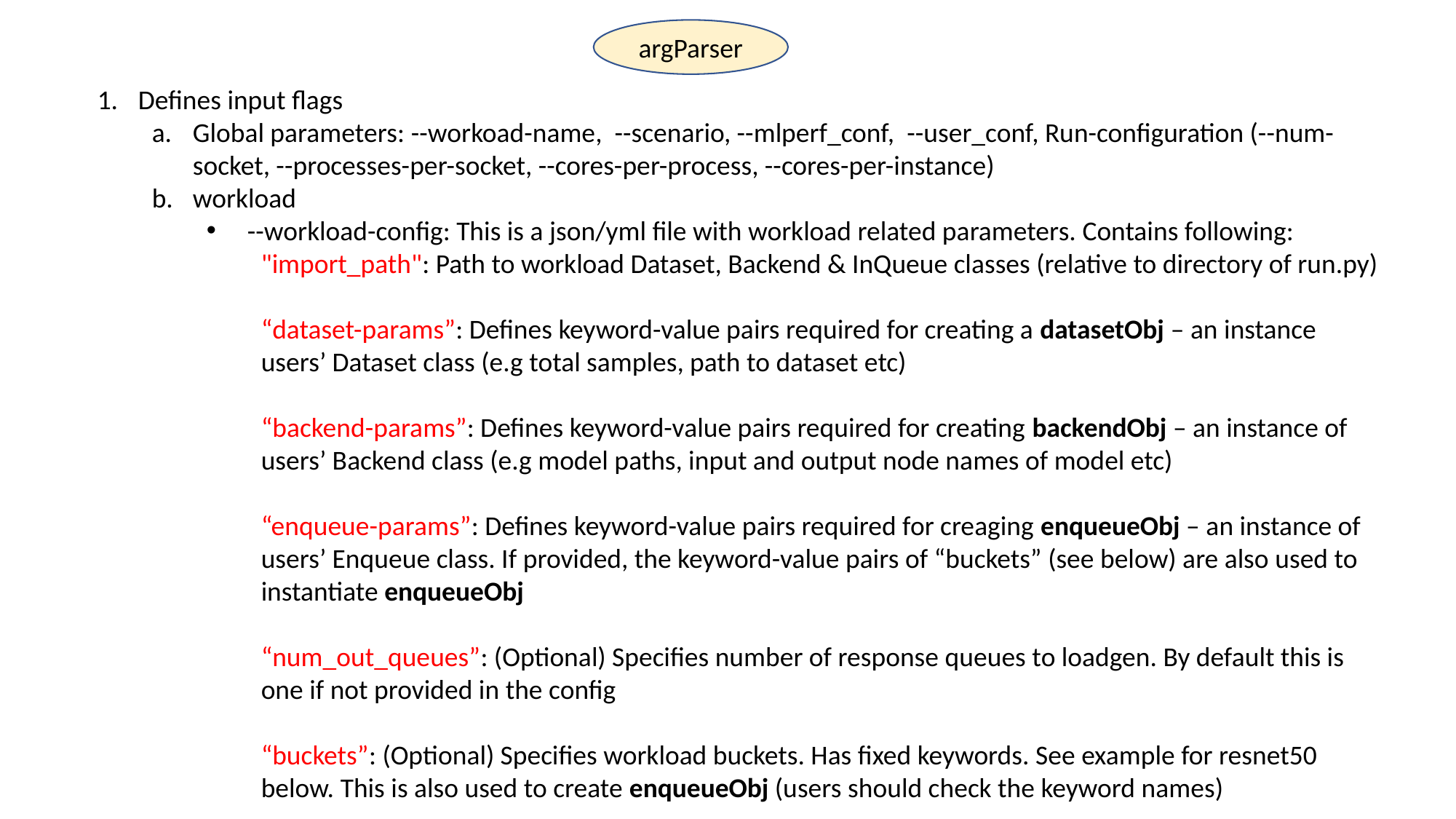

argParser
Defines input flags
Global parameters: --workoad-name,  --scenario, --mlperf_conf,  --user_conf, Run-configuration (--num-socket, --processes-per-socket, --cores-per-process, --cores-per-instance)
workload
--workload-config: This is a json/yml file with workload related parameters. Contains following:
"import_path": Path to workload Dataset, Backend & InQueue classes (relative to directory of run.py)

“dataset-params”: Defines keyword-value pairs required for creating a datasetObj – an instance users’ Dataset class (e.g total samples, path to dataset etc)
“backend-params”: Defines keyword-value pairs required for creating backendObj – an instance of users’ Backend class (e.g model paths, input and output node names of model etc)
“enqueue-params”: Defines keyword-value pairs required for creaging enqueueObj – an instance of users’ Enqueue class. If provided, the keyword-value pairs of “buckets” (see below) are also used to instantiate enqueueObj
“num_out_queues”: (Optional) Specifies number of response queues to loadgen. By default this is one if not provided in the config
“buckets”: (Optional) Specifies workload buckets. Has fixed keywords. See example for resnet50 below. This is also used to create enqueueObj (users should check the keyword names)